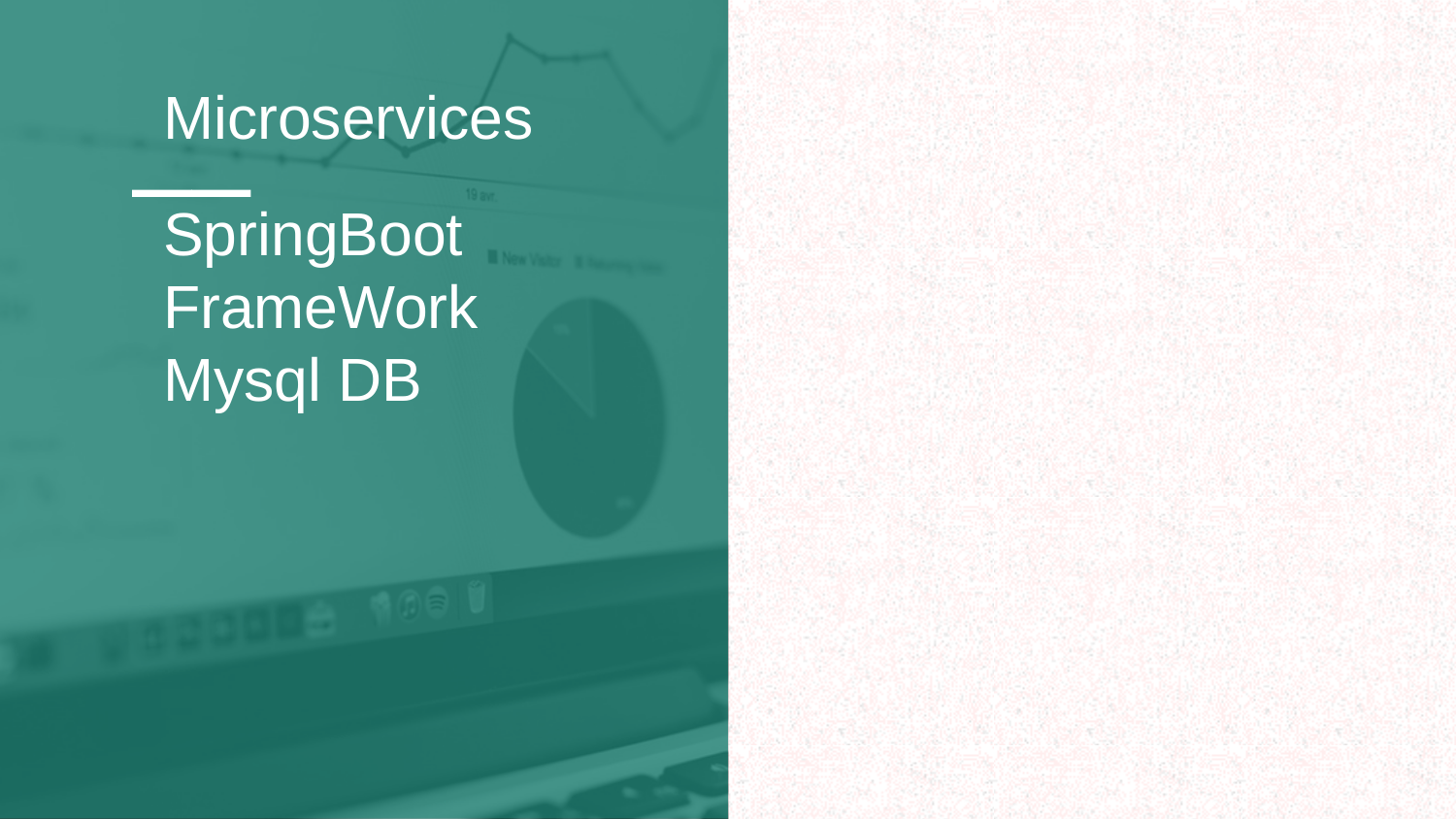

Authentication API
Favourite API
Recommendation API
Microservices
SpringBoot FrameWork
Mysql DB